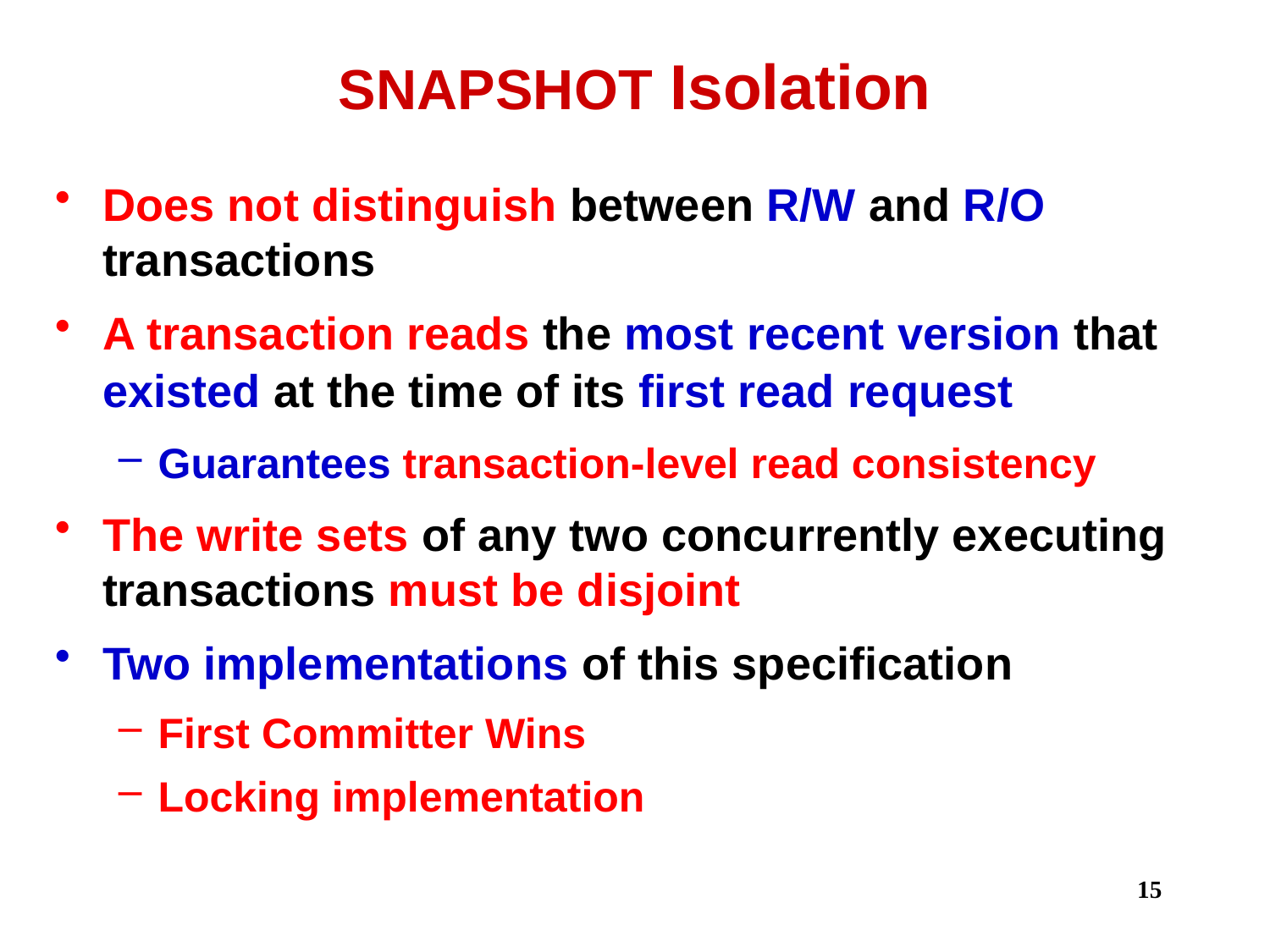

# SNAPSHOT Isolation
Does not distinguish between R/W and R/O transactions
A transaction reads the most recent version that
	existed at the time of its first read request
Guarantees transaction-level read consistency
The write sets of any two concurrently executing transactions must be disjoint
Two implementations of this specification
First Committer Wins
Locking implementation
15